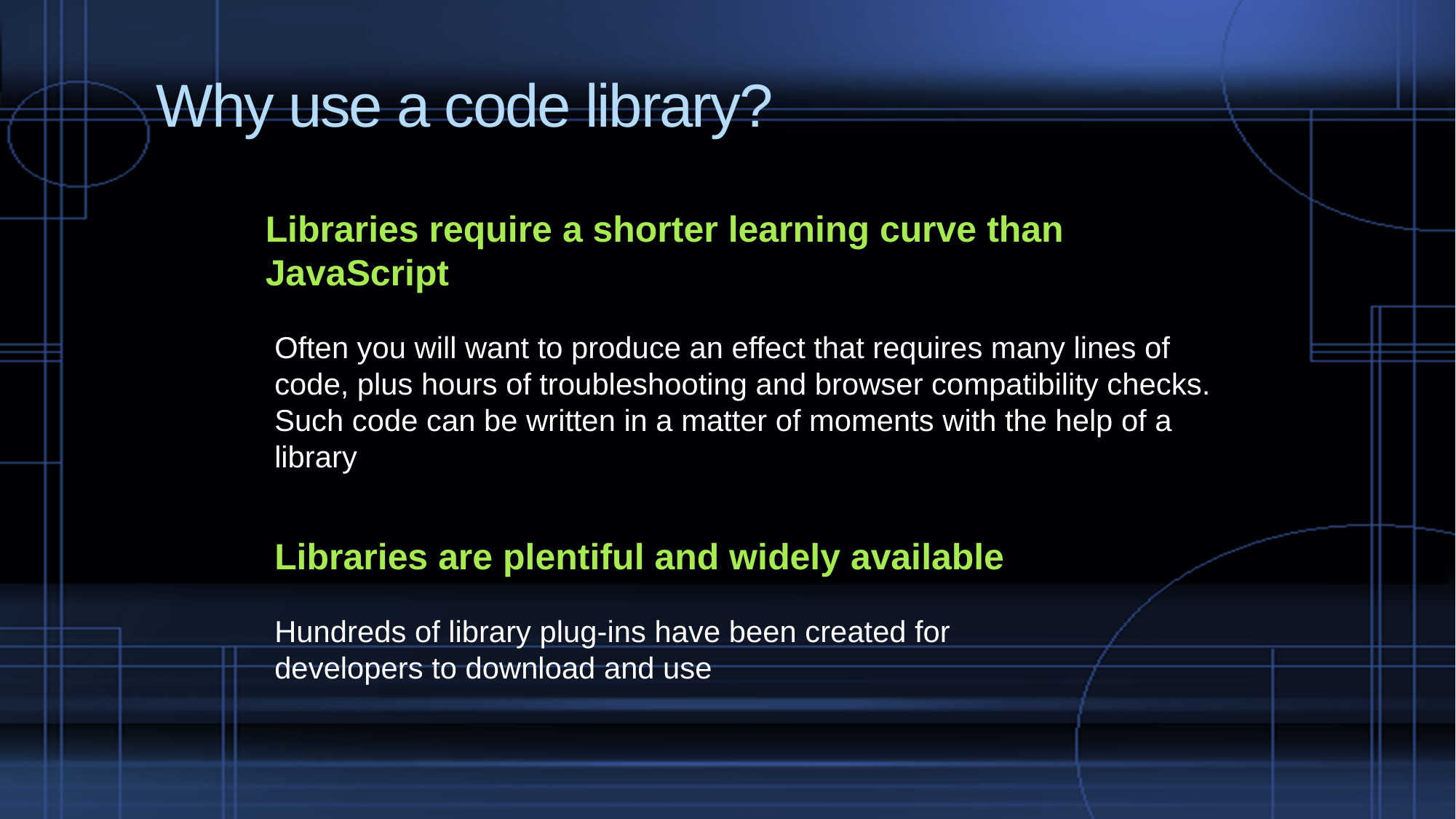

# Why use a code library?
Libraries require a shorter learning curve than JavaScript
Often you will want to produce an effect that requires many lines of code, plus hours of troubleshooting and browser compatibility checks. Such code can be written in a matter of moments with the help of a library
Libraries are plentiful and widely available
Hundreds of library plug-ins have been created for developers to download and use